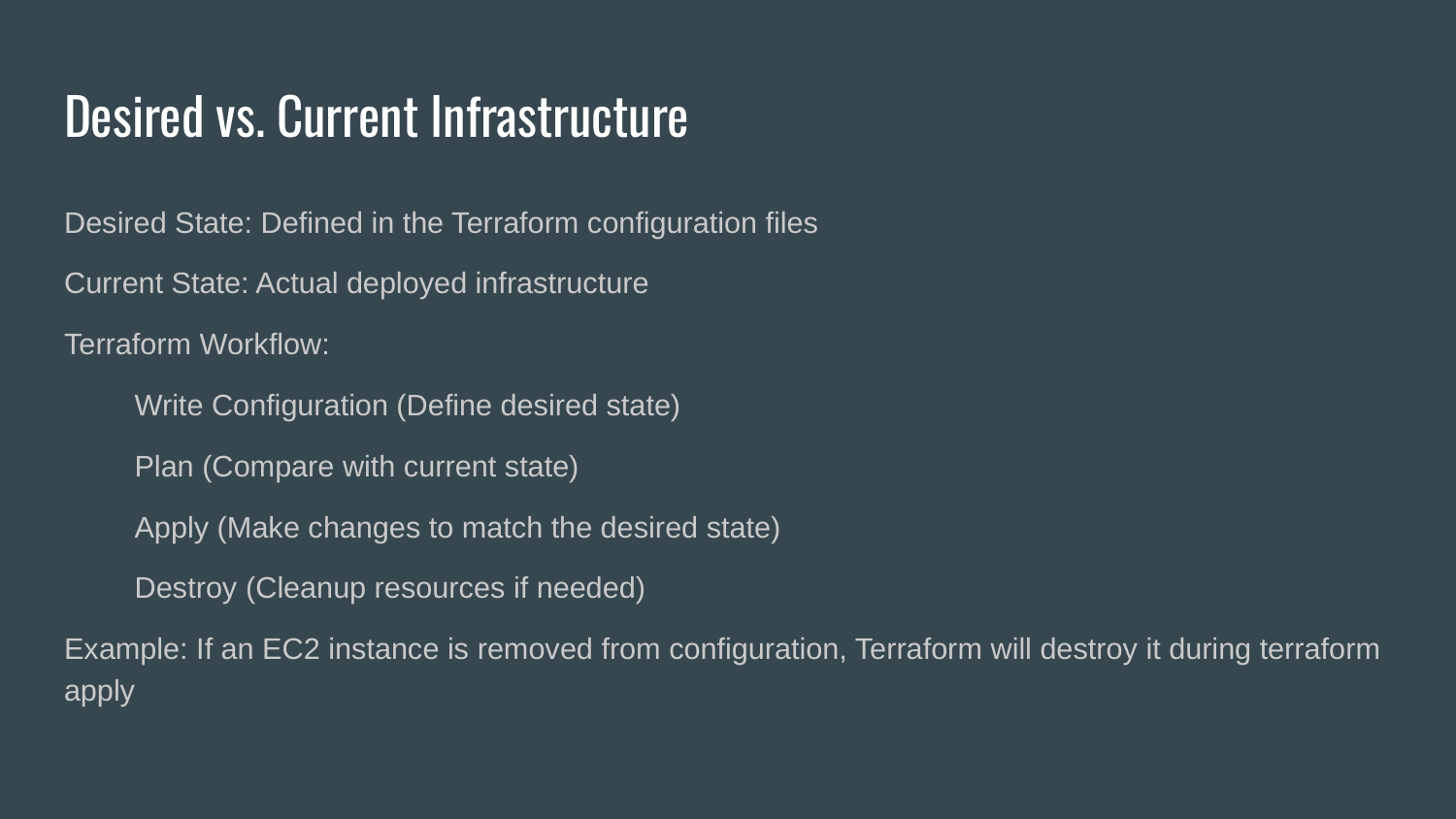

# Desired vs. Current Infrastructure
Desired State: Defined in the Terraform configuration files
Current State: Actual deployed infrastructure
Terraform Workflow:
Write Configuration (Define desired state)
Plan (Compare with current state)
Apply (Make changes to match the desired state)
Destroy (Cleanup resources if needed)
Example: If an EC2 instance is removed from configuration, Terraform will destroy it during terraform apply